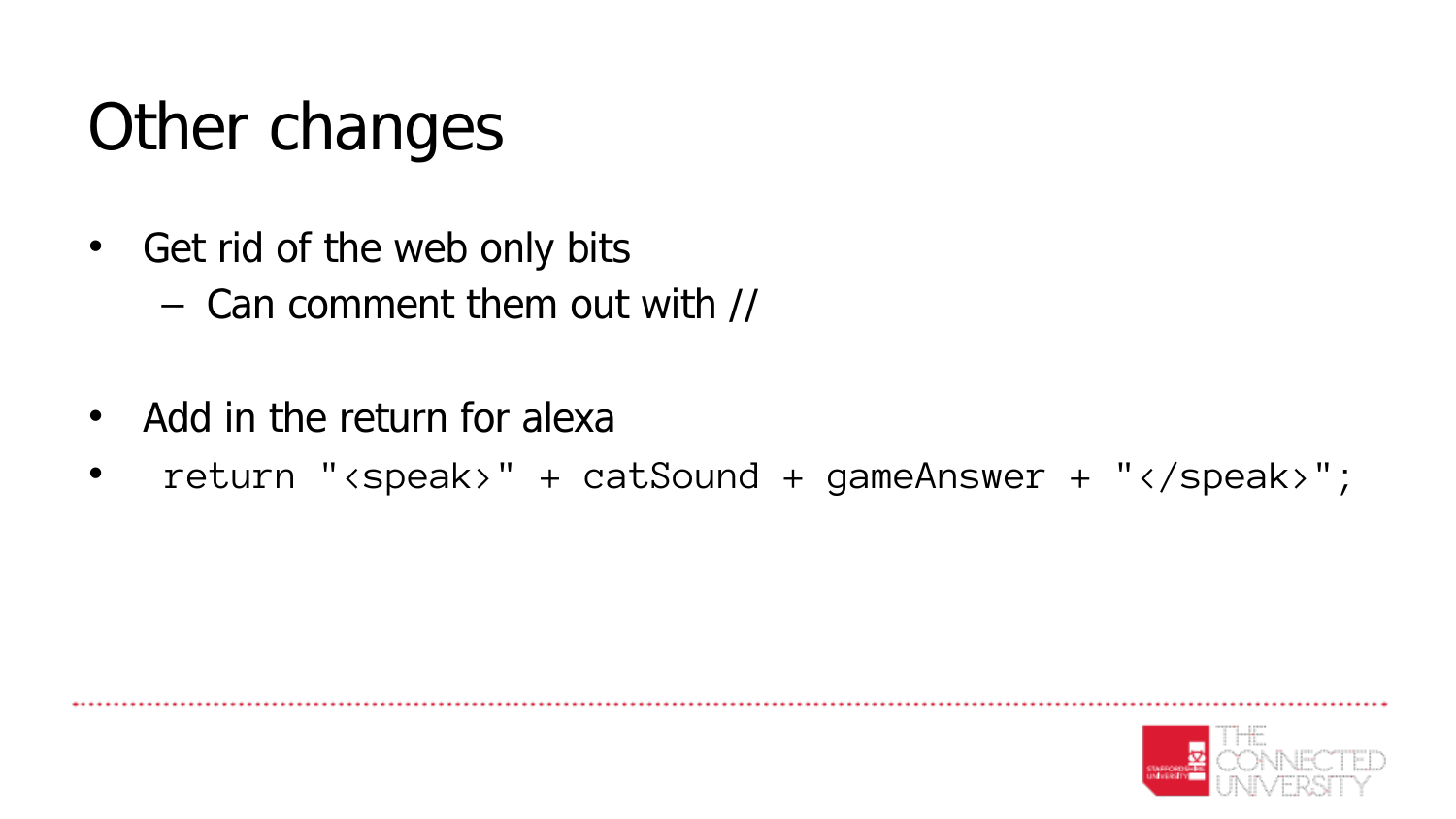

# Other changes
Get rid of the web only bits
Can comment them out with //

Add in the return for alexa
 return "<speak>" + catSound + gameAnswer + "</speak>";